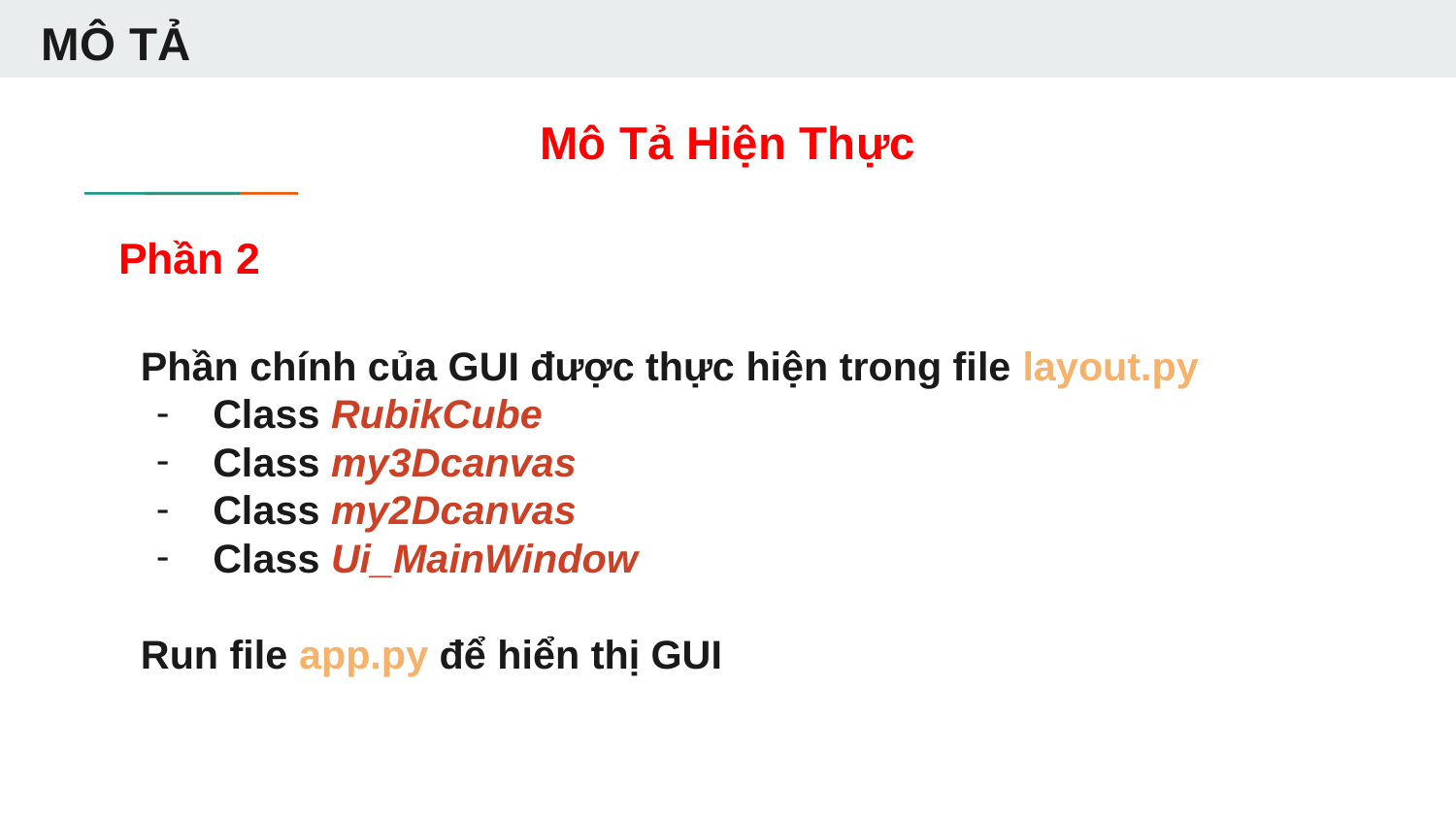

# MÔ TẢ
Mô Tả Hiện Thực
Phần 2
Phần chính của GUI được thực hiện trong file layout.py
Class RubikCube
Class my3Dcanvas
Class my2Dcanvas
Class Ui_MainWindow

Run file app.py để hiển thị GUI